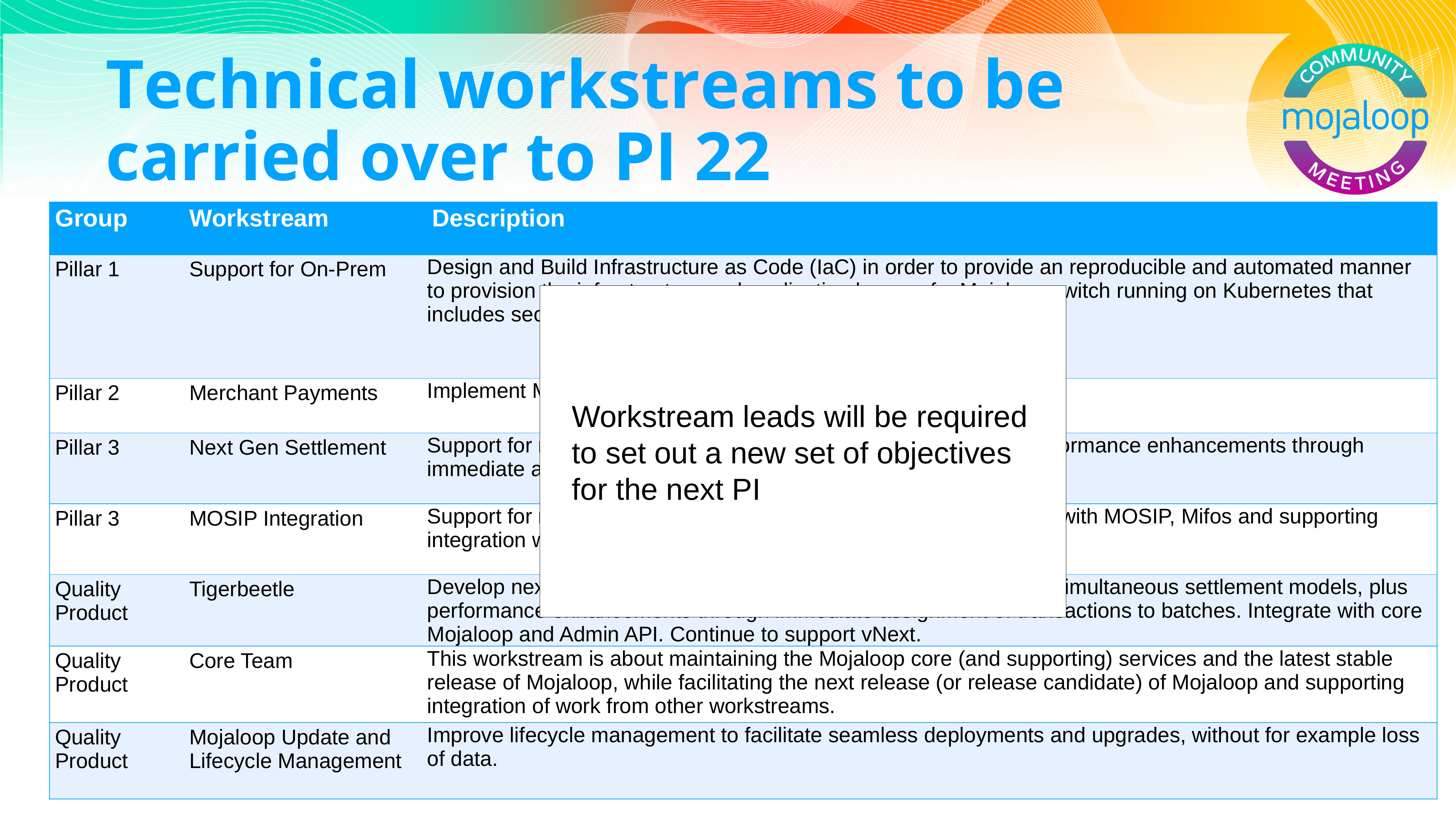

# Technical workstreams to be carried over to PI 22
| Group | Workstream | Description |
| --- | --- | --- |
| Pillar 1 | Support for On-Prem | Design and Build Infrastructure as Code (IaC) in order to provide an reproducible and automated manner to provision the infrastructure and application layers of a Mojaloop switch running on Kubernetes that includes security elements supporting MTLS, JWS, and OAuth. |
| Pillar 2 | Merchant Payments | Implement Merchant Registry. Move to PoC |
| Pillar 3 | Next Gen Settlement | Support for multiple simultaneous settlement models, including performance enhancements through immediate assignment of transactions to batches |
| Pillar 3 | MOSIP Integration | Support for routing payments to a MOSIP alias, through integration with MOSIP, Mifos and supporting integration with OpenG2P |
| Quality Product | Tigerbeetle | Develop next gen settlement engine, including support for multiple simultaneous settlement models, plus performance enhancements through immediate assignment of transactions to batches. Integrate with core Mojaloop and Admin API. Continue to support vNext. |
| Quality Product | Core Team | This workstream is about maintaining the Mojaloop core (and supporting) services and the latest stable release of Mojaloop, while facilitating the next release (or release candidate) of Mojaloop and supporting integration of work from other workstreams. |
| Quality Product | Mojaloop Update and Lifecycle Management | Improve lifecycle management to facilitate seamless deployments and upgrades, without for example loss of data. |
Workstream leads will be required to set out a new set of objectives for the next PI
23